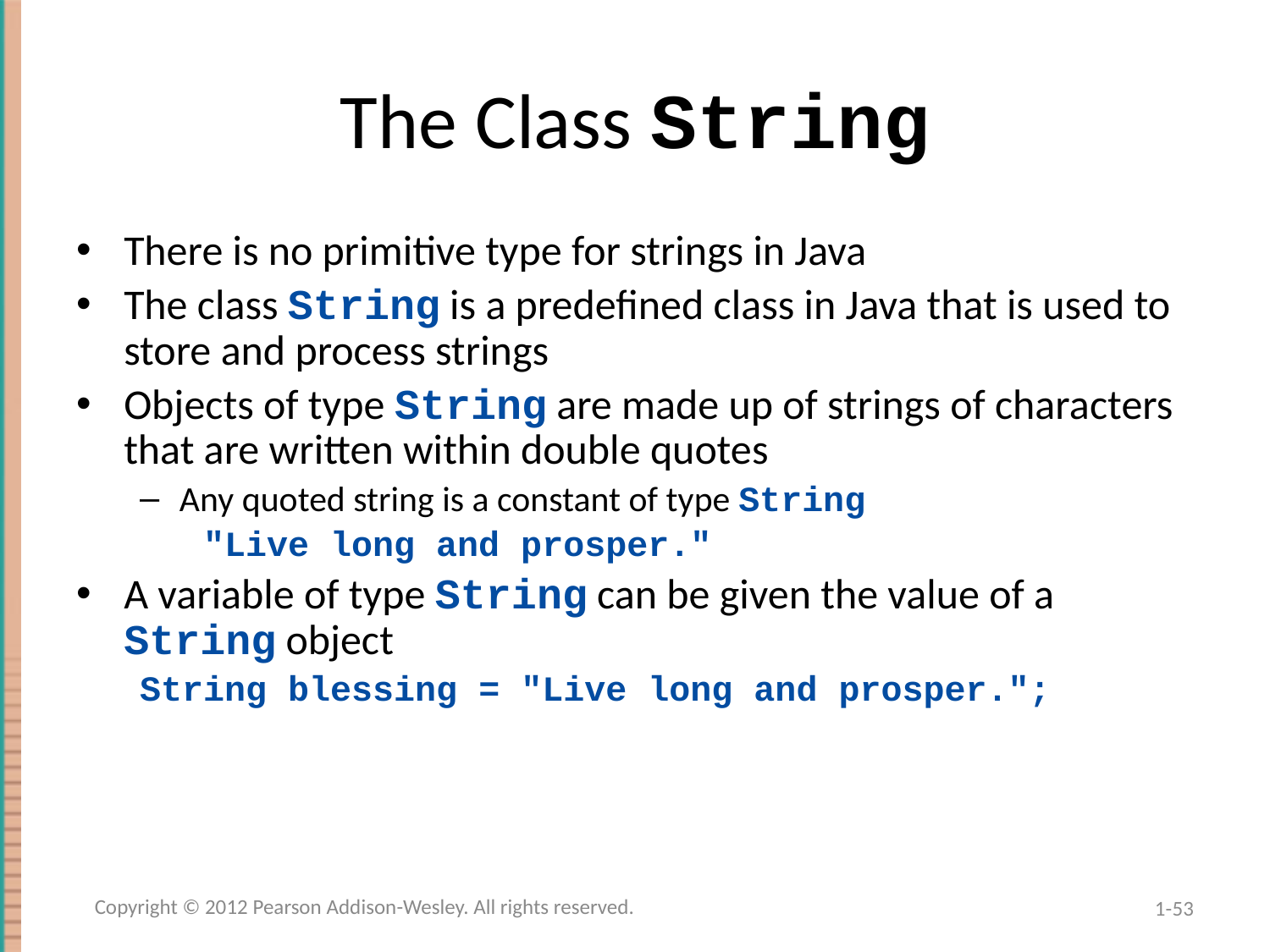

# The Class String
There is no primitive type for strings in Java
The class String is a predefined class in Java that is used to store and process strings
Objects of type String are made up of strings of characters that are written within double quotes
Any quoted string is a constant of type String
"Live long and prosper."
A variable of type String can be given the value of a String object
String blessing = "Live long and prosper.";
Copyright © 2012 Pearson Addison-Wesley. All rights reserved.
1-53